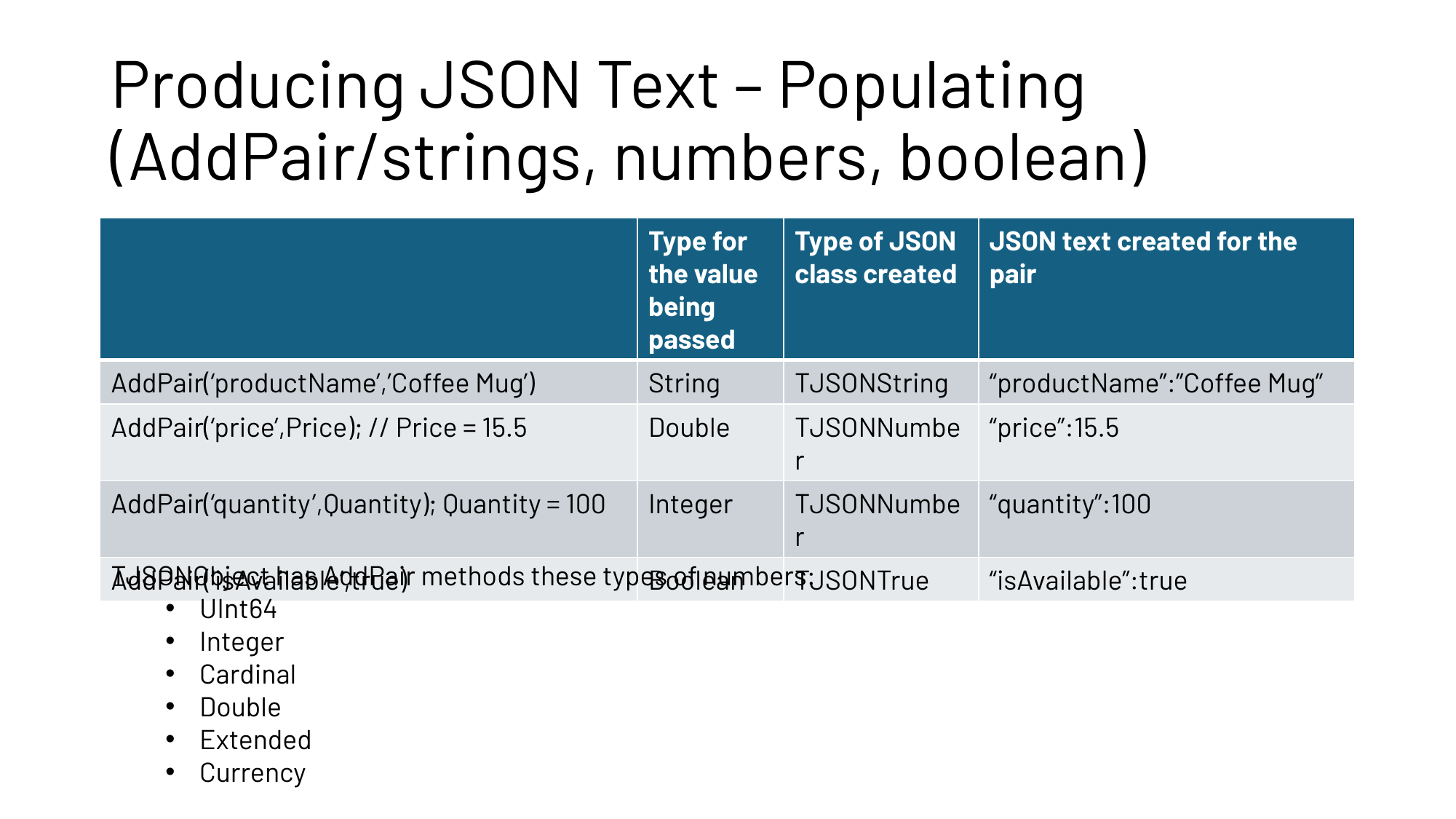

# Producing JSON Text – Populating (AddPair/strings, numbers, boolean)
|  | Type for the value being passed | Type of JSON class created | JSON text created for the pair |
| --- | --- | --- | --- |
| AddPair(‘productName’,’Coffee Mug’) | String | TJSONString | “productName”:”Coffee Mug” |
| AddPair(‘price’,Price); // Price = 15.5 | Double | TJSONNumber | “price”:15.5 |
| AddPair(‘quantity’,Quantity); Quantity = 100 | Integer | TJSONNumber | “quantity”:100 |
| AddPair(‘isAvailable’,true) | Boolean | TJSONTrue | “isAvailable”:true |
TJSONObject has AddPair methods these types of numbers:
UInt64
Integer
Cardinal
Double
Extended
Currency